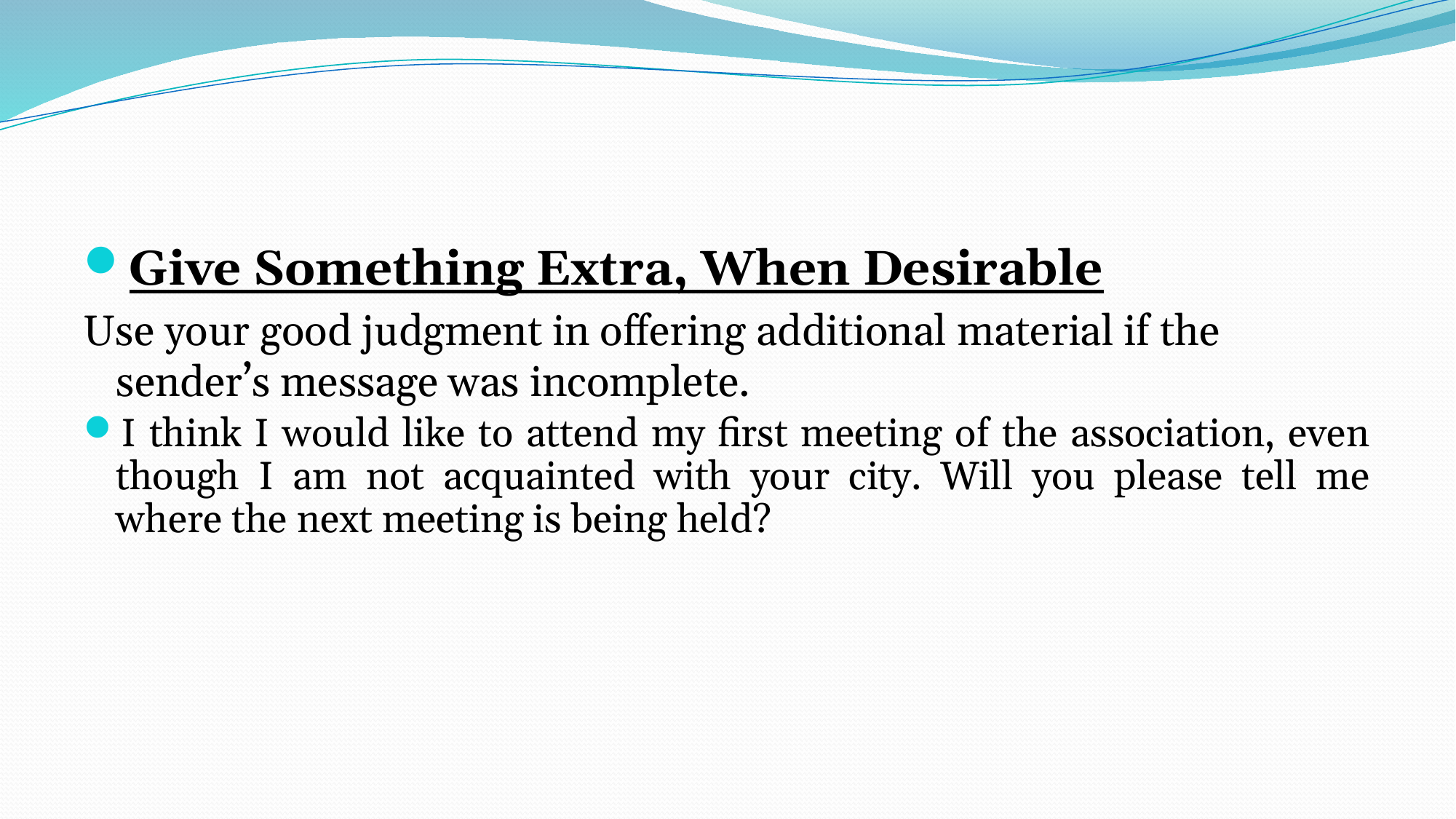

#
Give Something Extra, When Desirable
Use your good judgment in offering additional material if the sender’s message was incomplete.
I think I would like to attend my first meeting of the association, even though I am not acquainted with your city. Will you please tell me where the next meeting is being held?